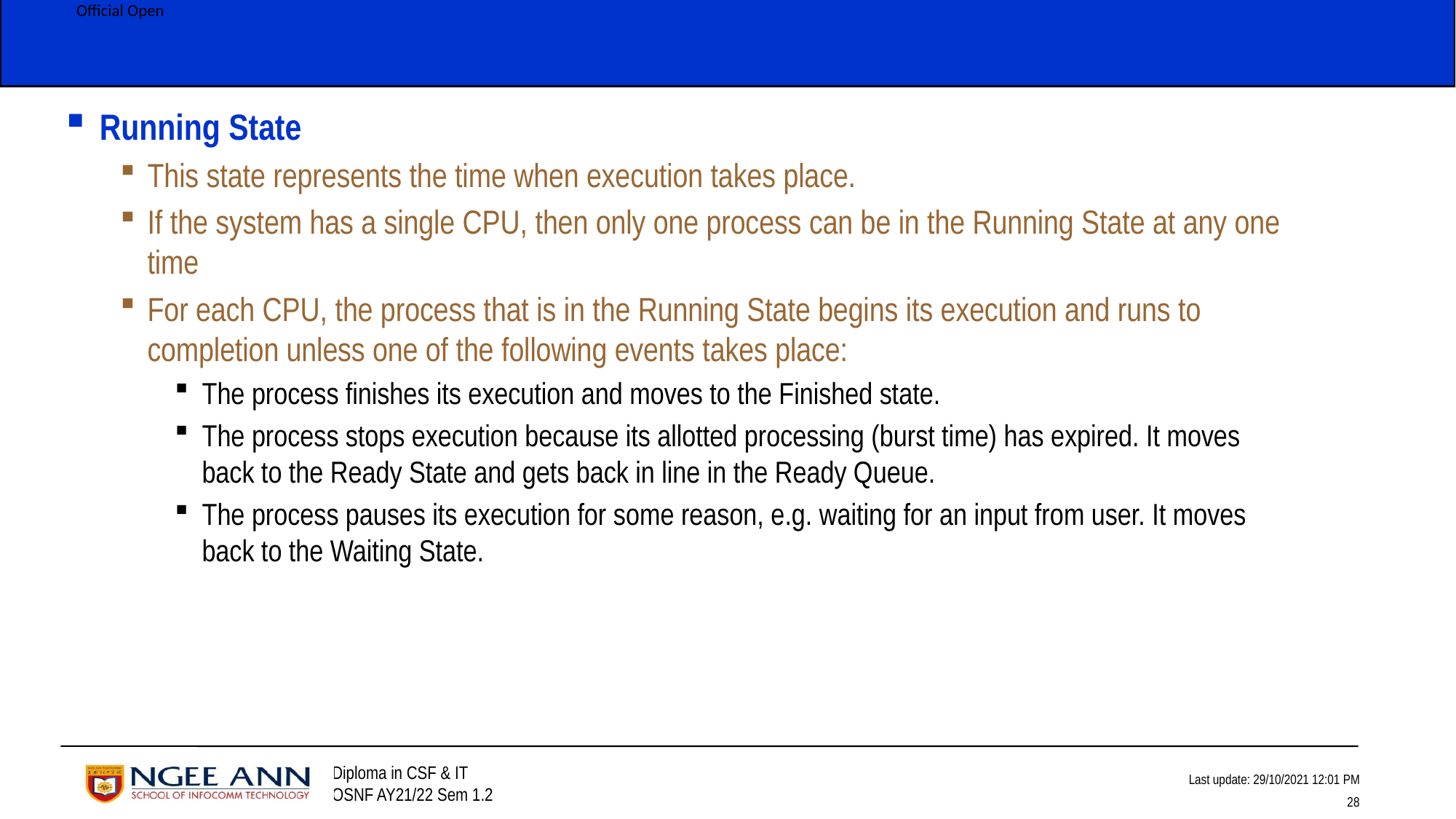

Running State
This state represents the time when execution takes place.
If the system has a single CPU, then only one process can be in the Running State at any one time
For each CPU, the process that is in the Running State begins its execution and runs to completion unless one of the following events takes place:
The process finishes its execution and moves to the Finished state.
The process stops execution because its allotted processing (burst time) has expired. It moves back to the Ready State and gets back in line in the Ready Queue.
The process pauses its execution for some reason, e.g. waiting for an input from user. It moves back to the Waiting State.